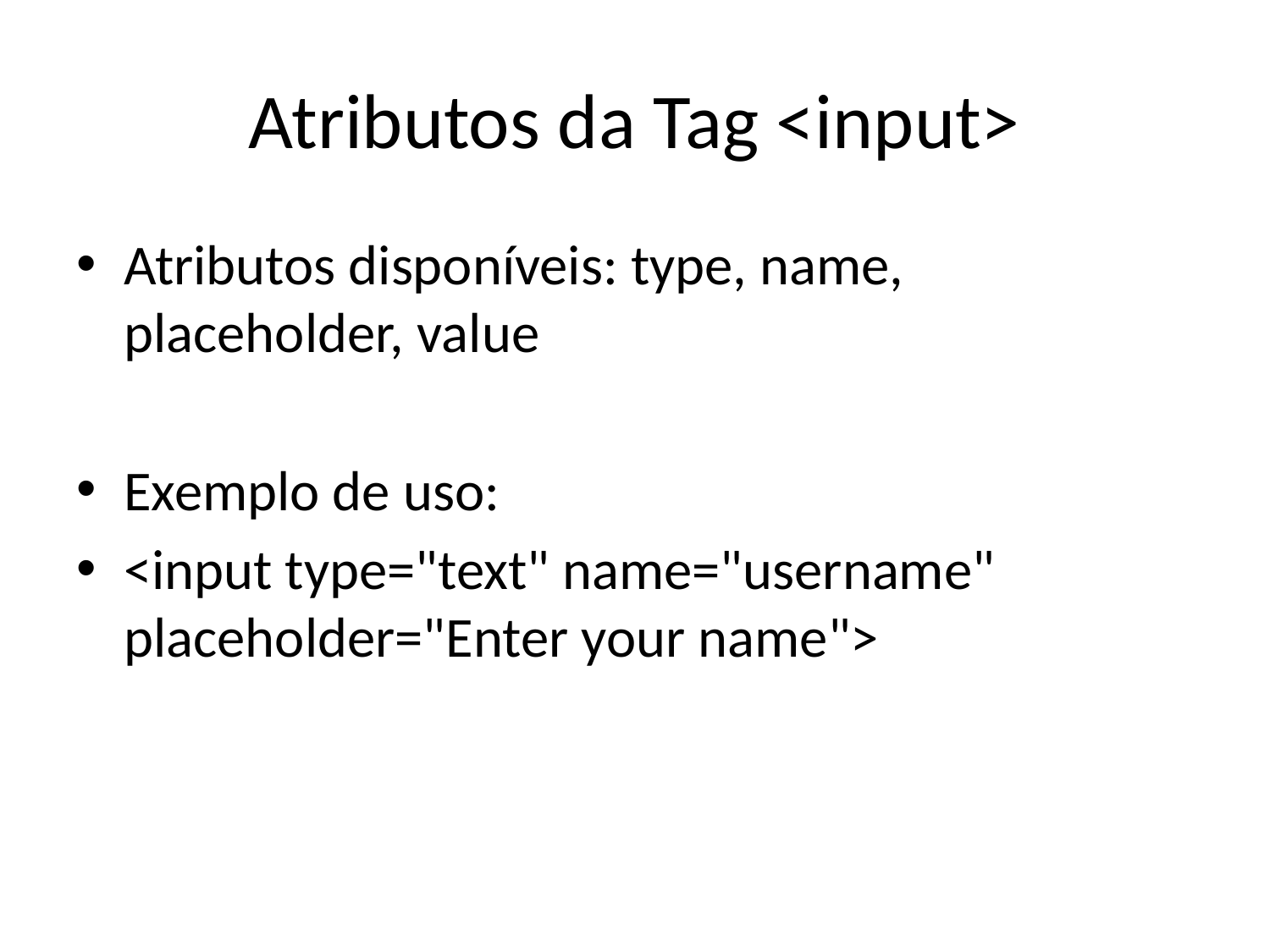

# Atributos da Tag <input>
Atributos disponíveis: type, name, placeholder, value

Exemplo de uso:
<input type="text" name="username" placeholder="Enter your name">